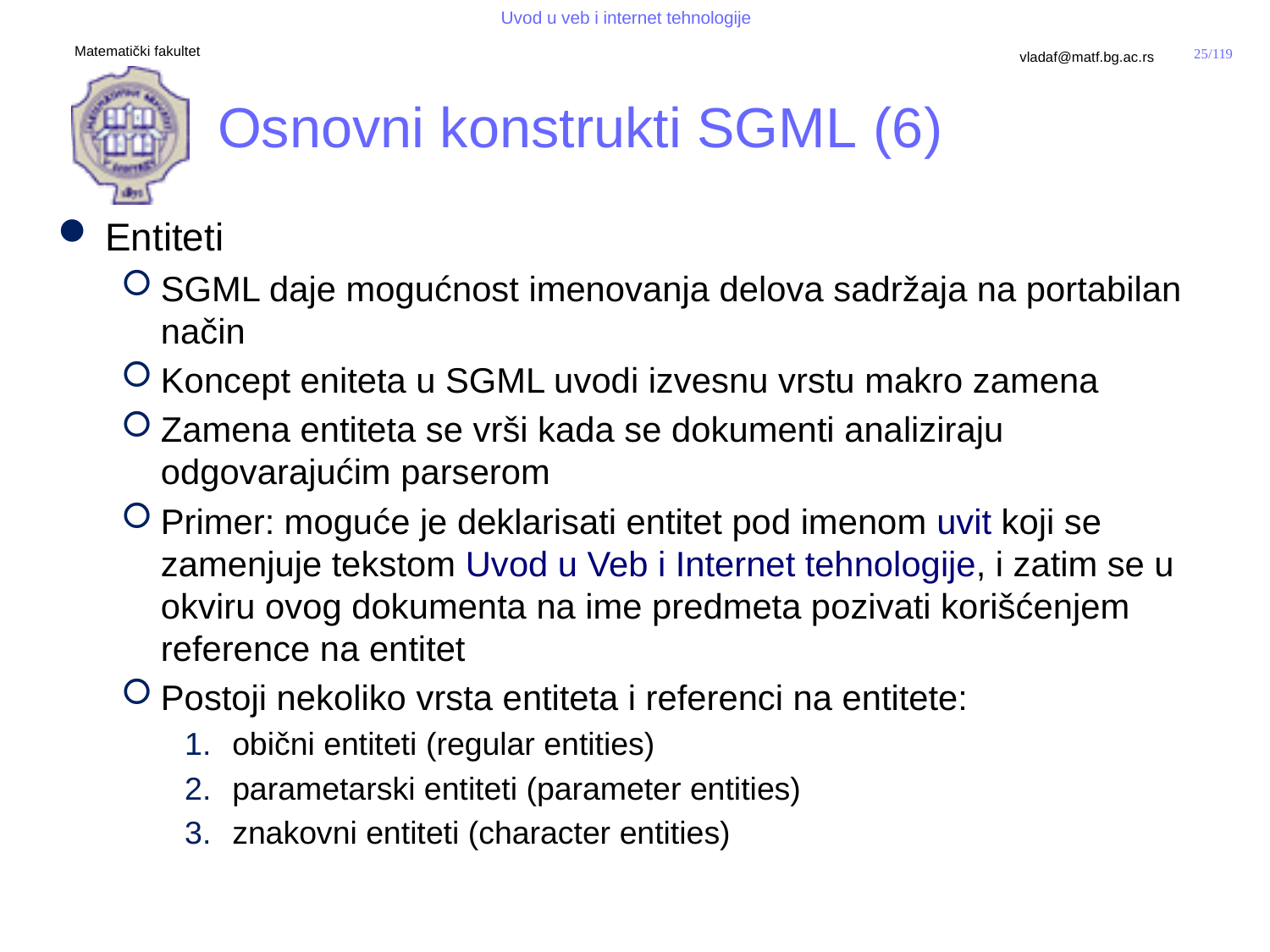

# Osnovni konstrukti SGML (6)
Entiteti
SGML daje mogućnost imenovanja delova sadržaja na portabilan način
Koncept eniteta u SGML uvodi izvesnu vrstu makro zamena
Zamena entiteta se vrši kada se dokumenti analiziraju odgovarajućim parserom
Primer: moguće je deklarisati entitet pod imenom uvit koji se zamenjuje tekstom Uvod u Veb i Internet tehnologije, i zatim se u okviru ovog dokumenta na ime predmeta pozivati korišćenjem reference na entitet
Postoji nekoliko vrsta entiteta i referenci na entitete:
obični entiteti (regular entities)
parametarski entiteti (parameter entities)
znakovni entiteti (character entities)